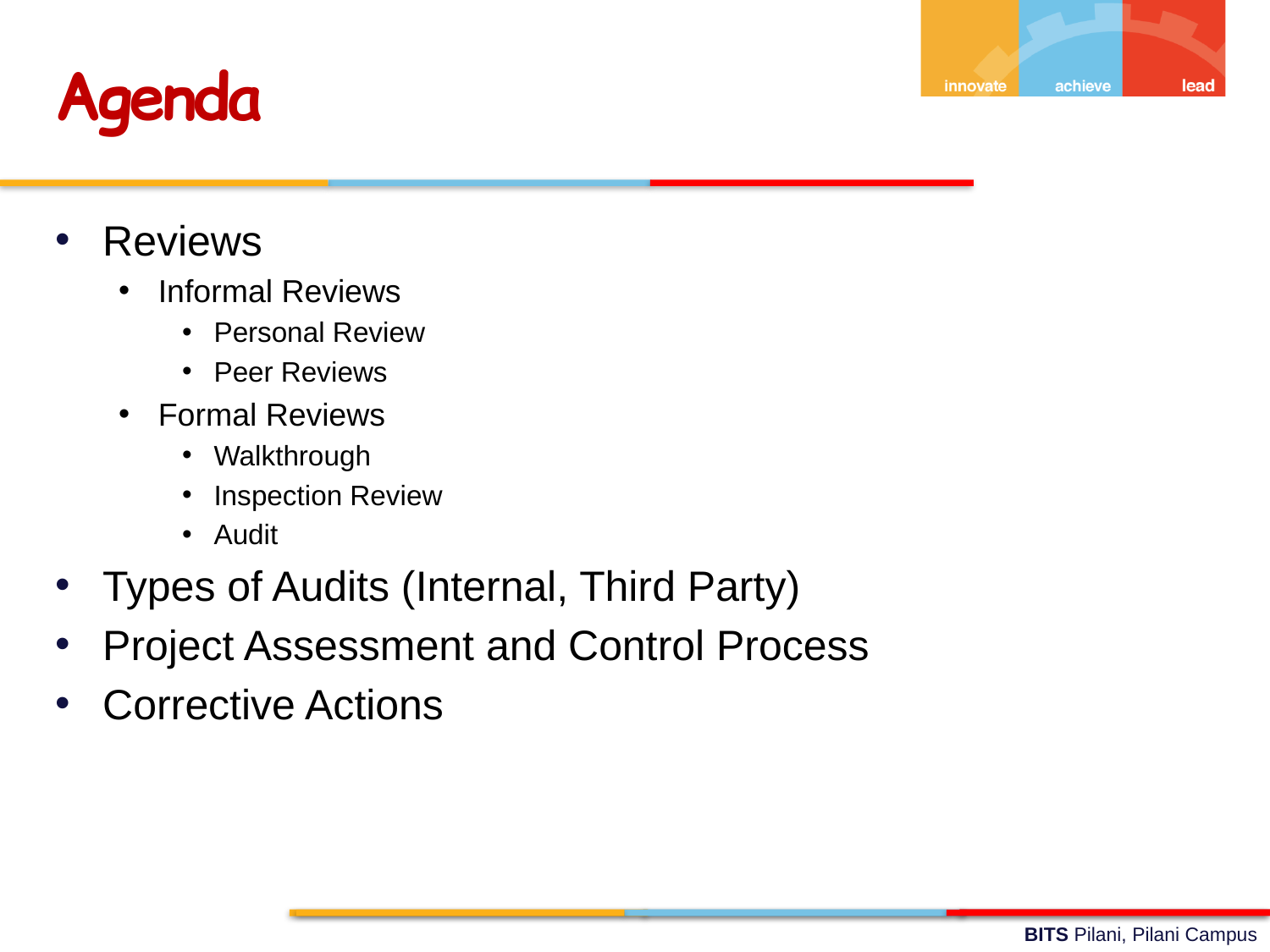

Agenda
Reviews
Informal Reviews
Personal Review
Peer Reviews
Formal Reviews
Walkthrough
Inspection Review
Audit
Types of Audits (Internal, Third Party)
Project Assessment and Control Process
Corrective Actions